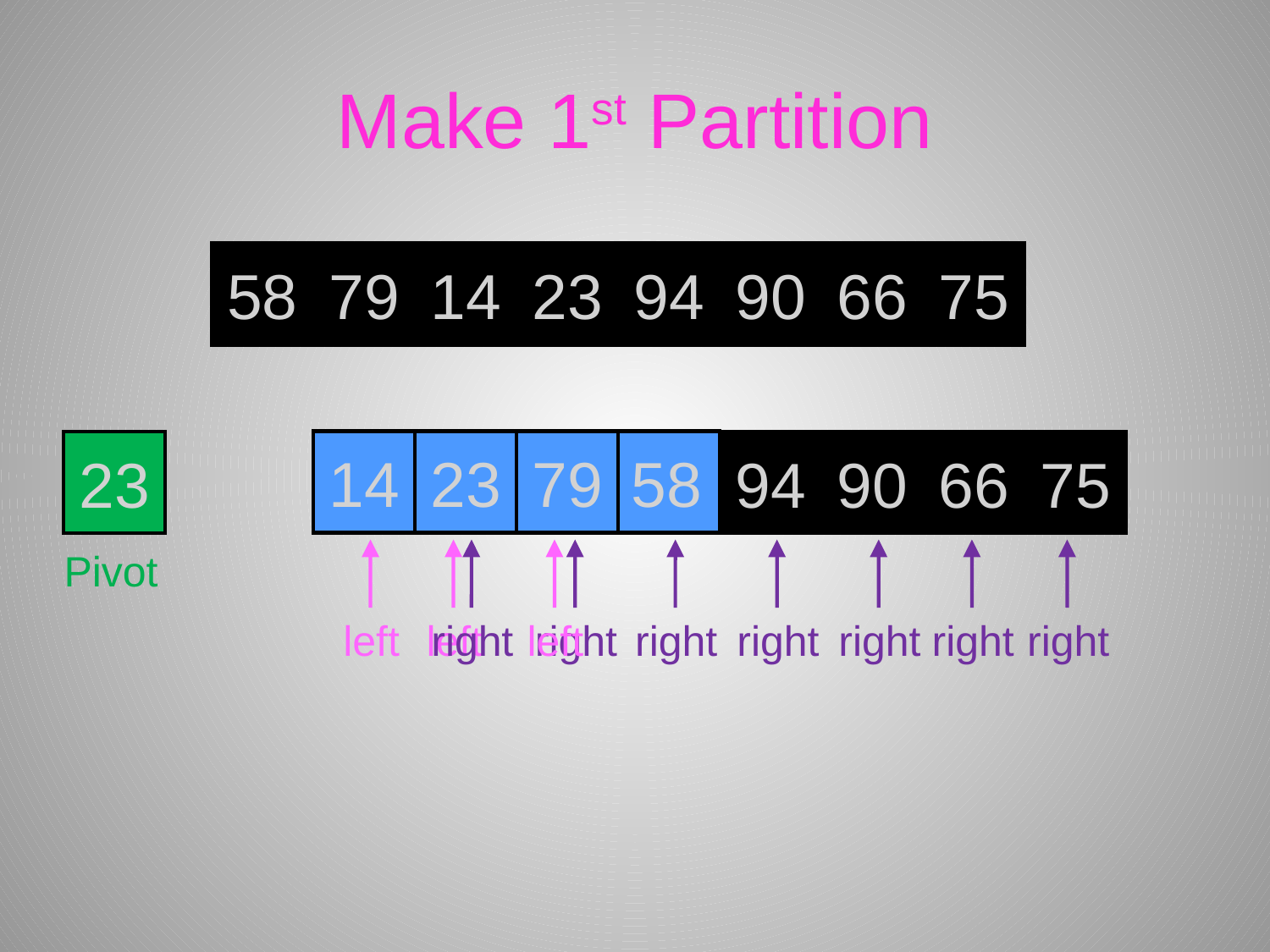

# Make 1st Partition
58
79
14
23
94
90
66
75
23
79
14
14
58
58
23
79
14
23
23
Pivot
94
90
66
75

left

left

right

left

right

right

right

right

right

right